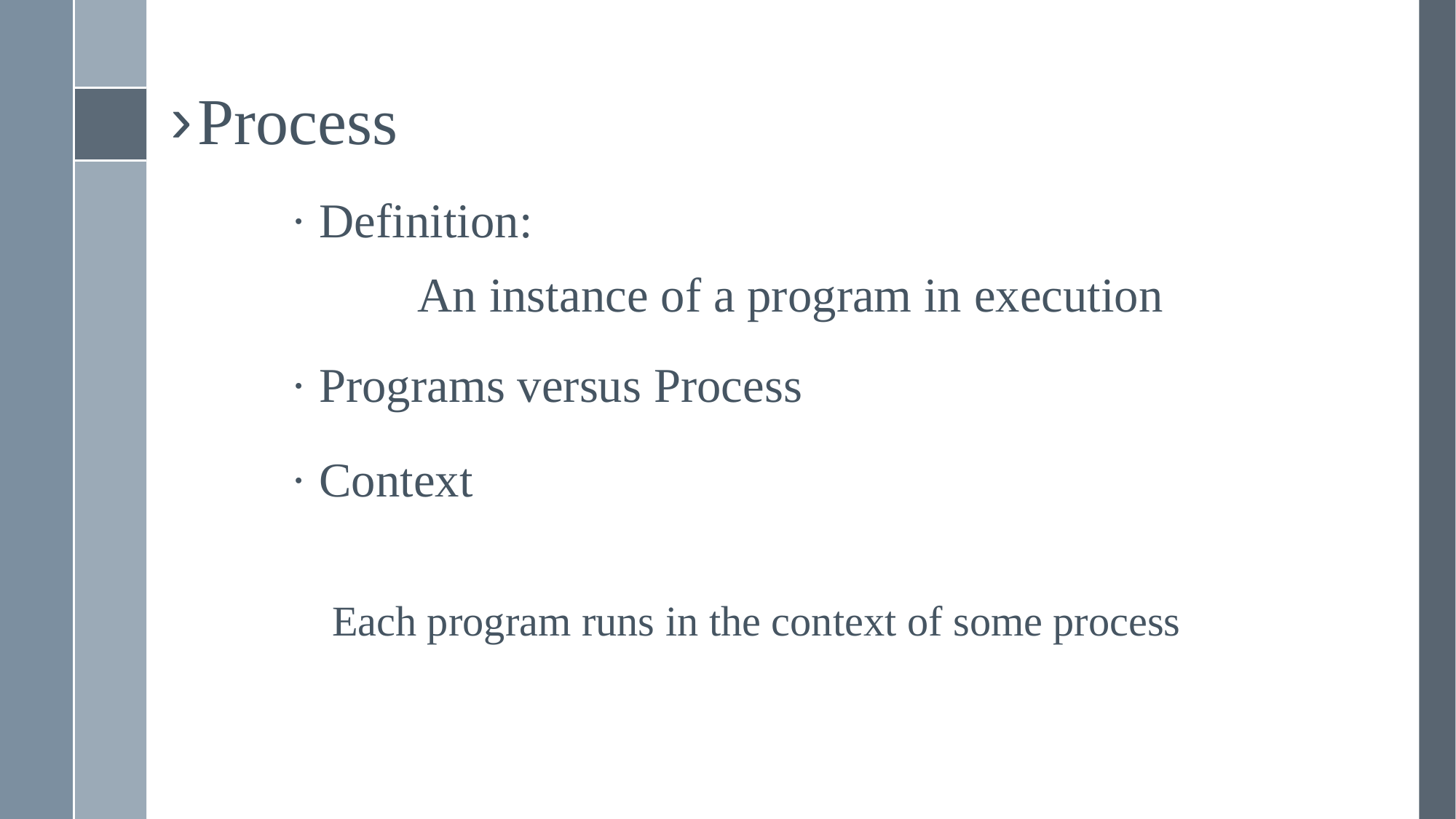

Process

· Definition:
	An instance of a program in execution
· Programs versus Process
· Context
Each program runs in the context of some process